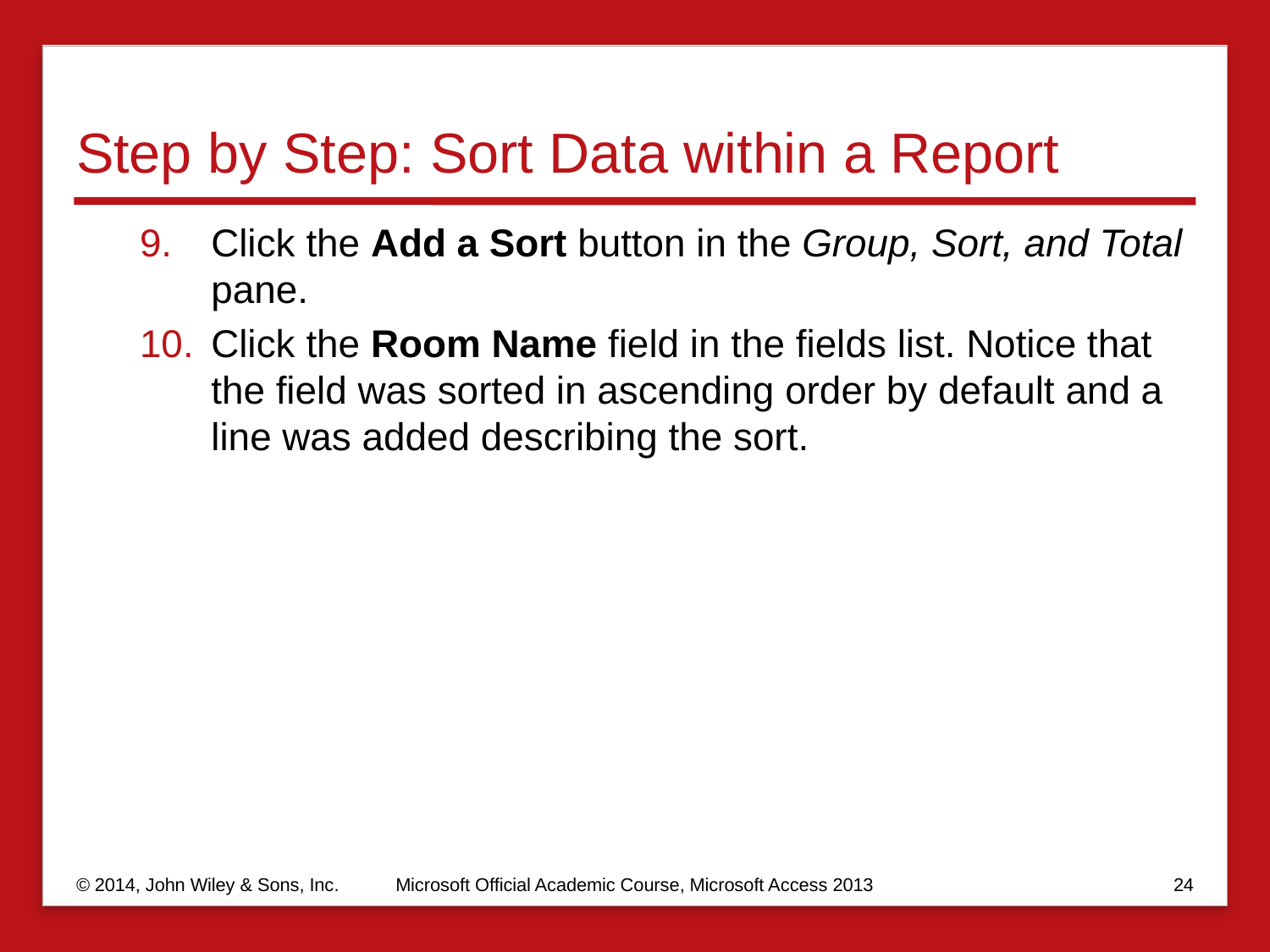

# Step by Step: Sort Data within a Report
Click the Add a Sort button in the Group, Sort, and Total pane.
Click the Room Name field in the fields list. Notice that the field was sorted in ascending order by default and a line was added describing the sort.
© 2014, John Wiley & Sons, Inc.
Microsoft Official Academic Course, Microsoft Access 2013
24